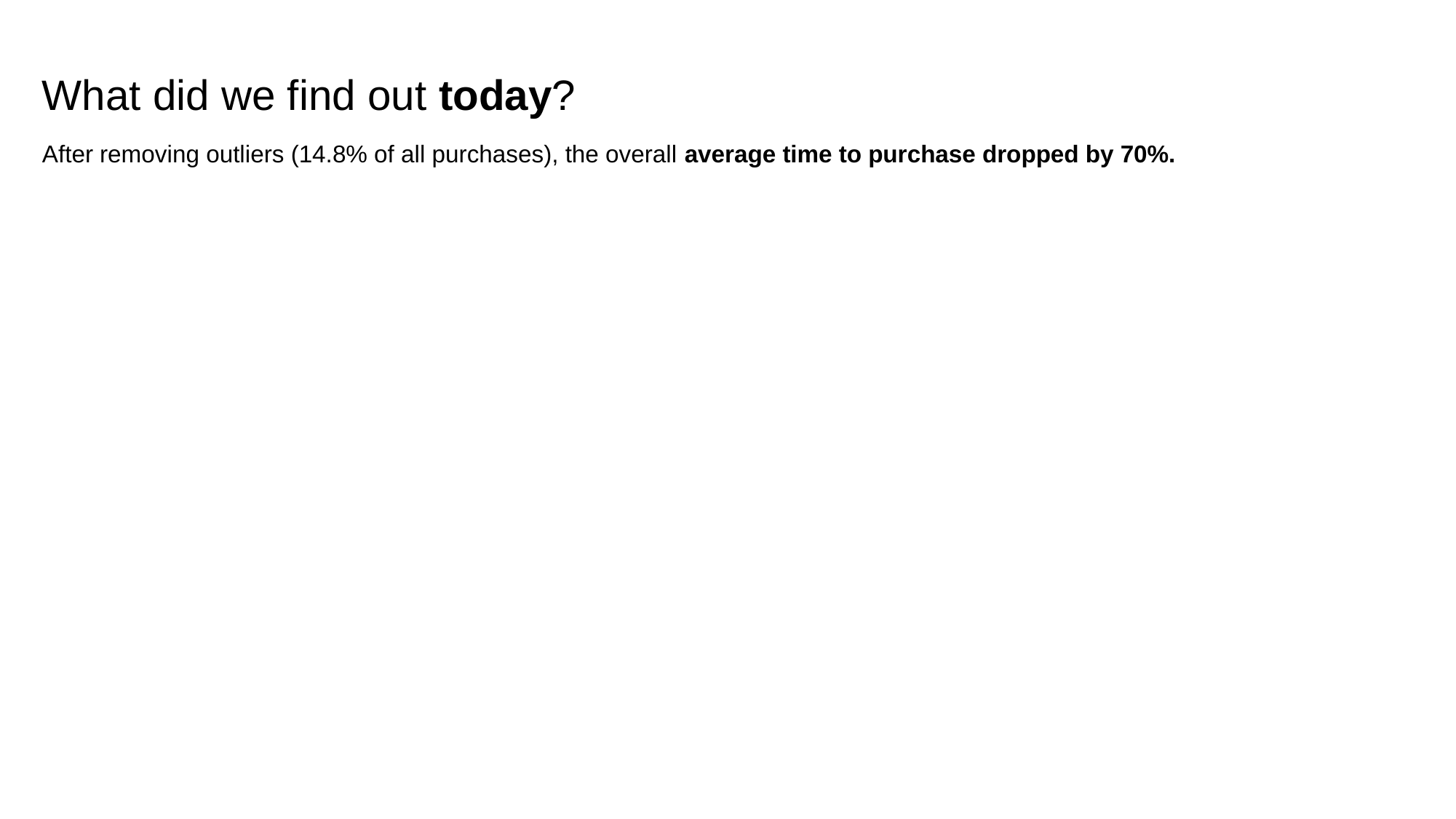

What did we find out today?
After removing outliers (14.8% of all purchases), the overall average time to purchase dropped by 70%.
Long session left open